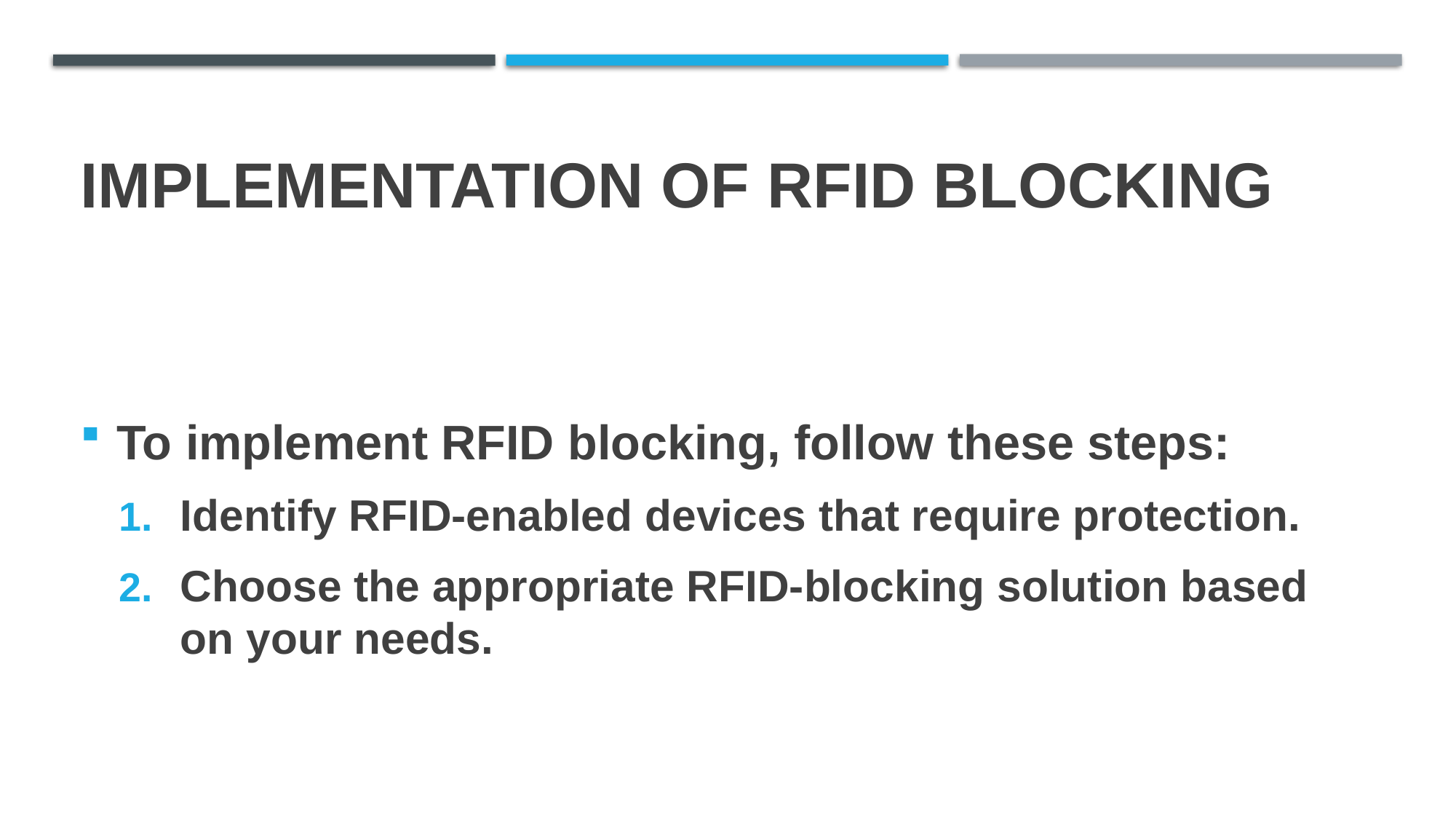

# Implementation of RFID Blocking
To implement RFID blocking, follow these steps:
Identify RFID-enabled devices that require protection.
Choose the appropriate RFID-blocking solution based on your needs.